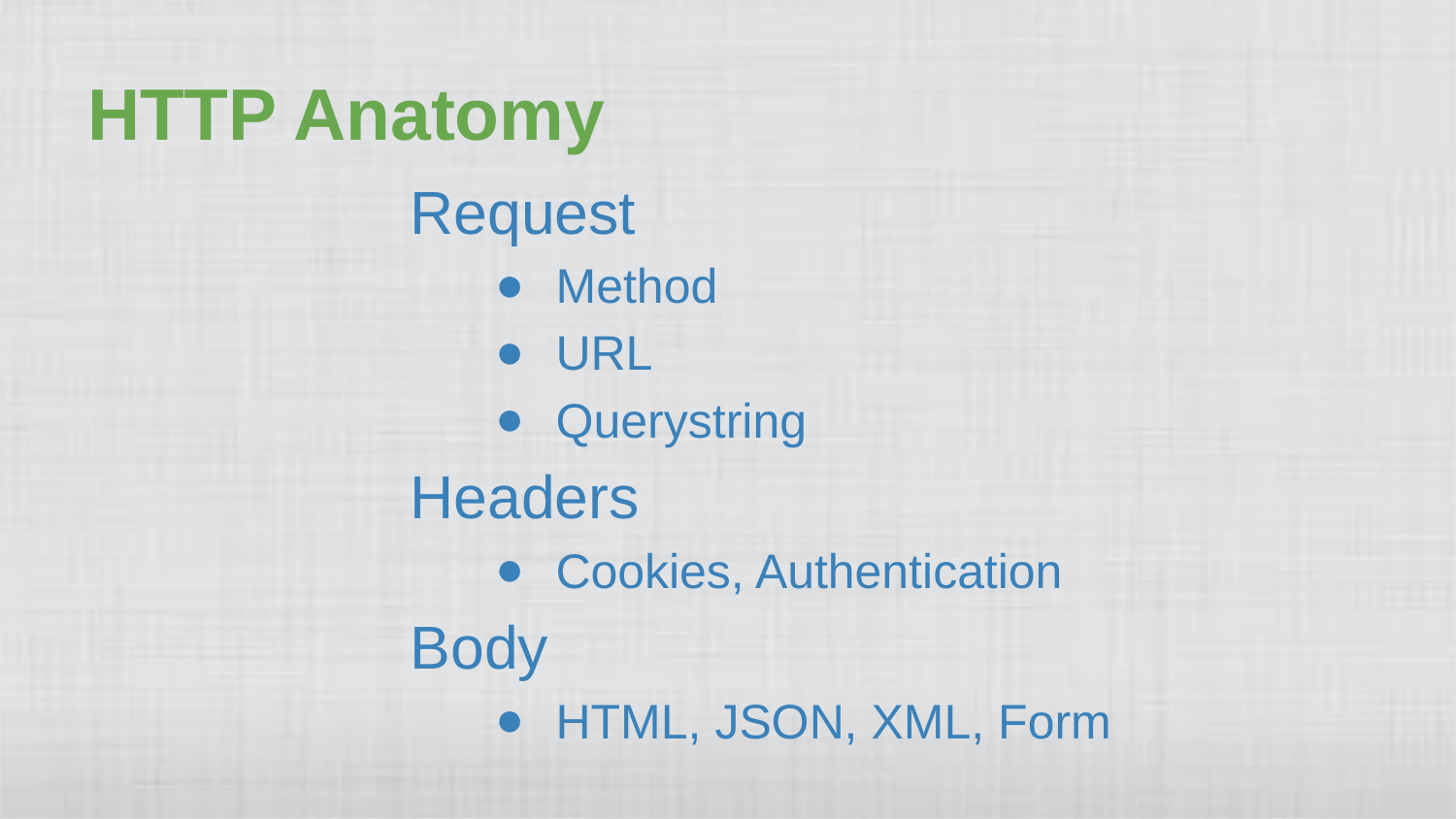

# HTTP Anatomy
Request
Method
URL
Querystring
Headers
Cookies, Authentication
Body
HTML, JSON, XML, Form